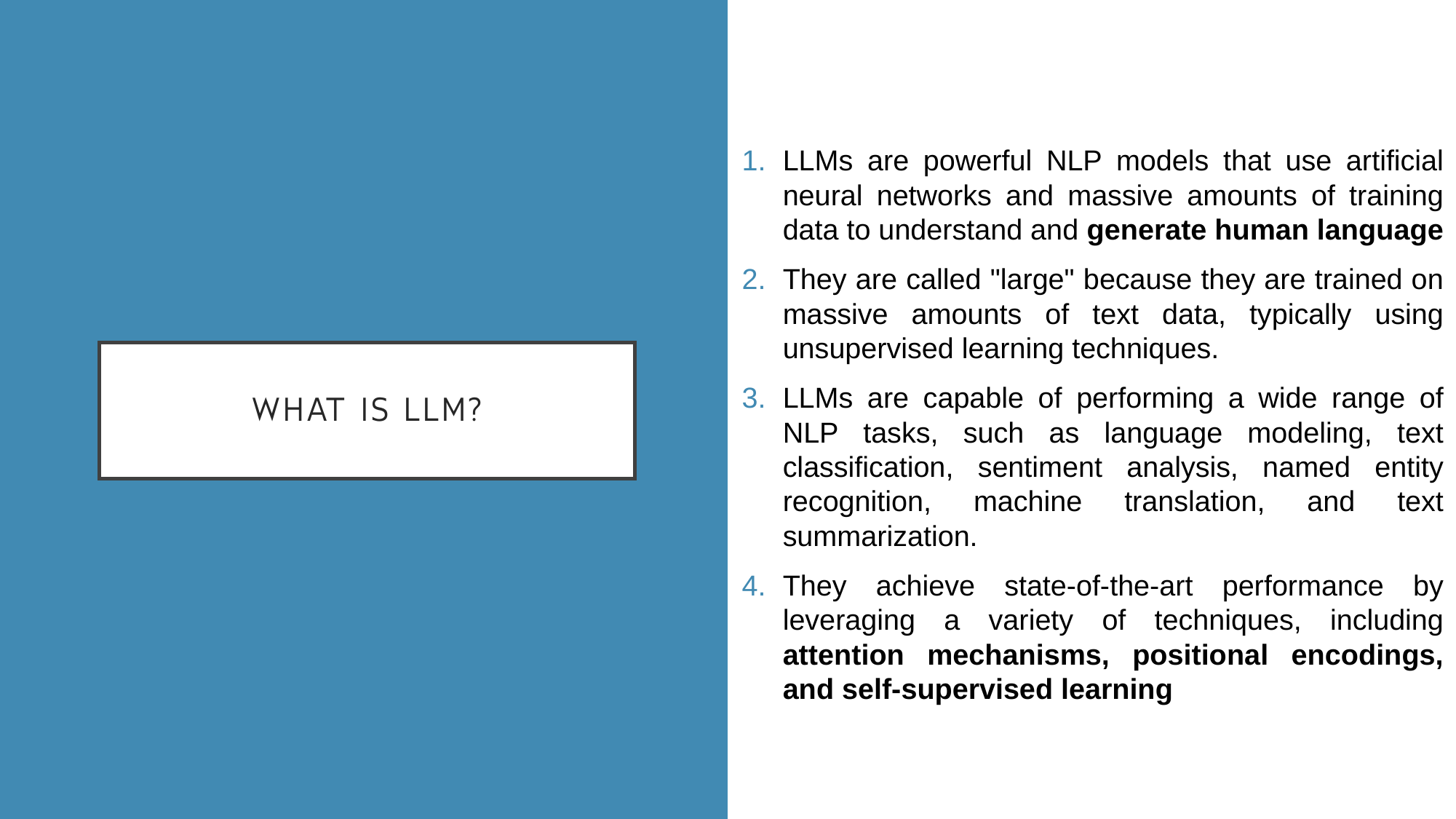

LLMs are powerful NLP models that use artificial neural networks and massive amounts of training data to understand and generate human language
They are called "large" because they are trained on massive amounts of text data, typically using unsupervised learning techniques.
LLMs are capable of performing a wide range of NLP tasks, such as language modeling, text classification, sentiment analysis, named entity recognition, machine translation, and text summarization.
They achieve state-of-the-art performance by leveraging a variety of techniques, including attention mechanisms, positional encodings, and self-supervised learning
# What IS LLM?